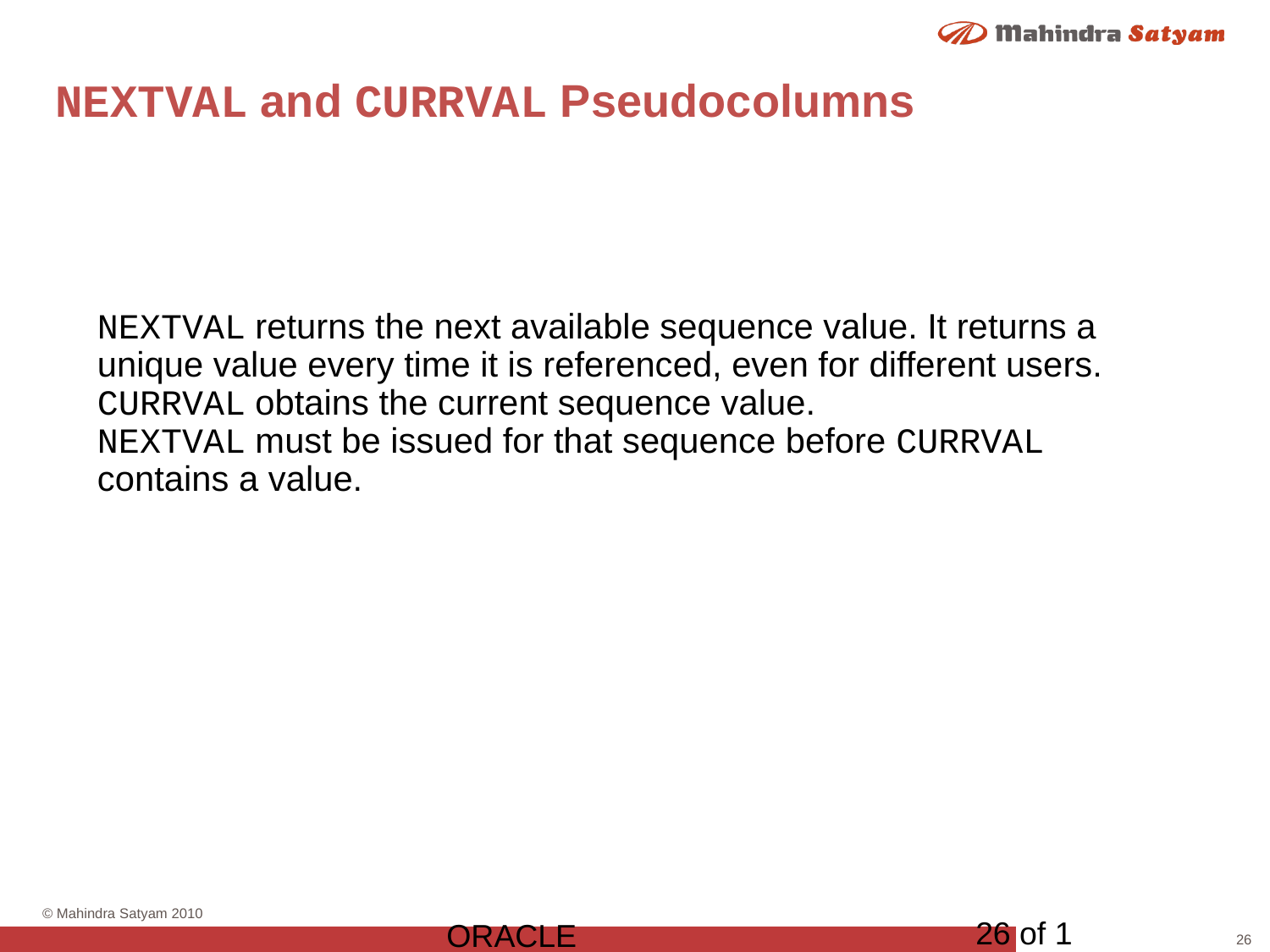

# NEXTVAL and CURRVAL Pseudocolumns
NEXTVAL returns the next available sequence value. It returns a unique value every time it is referenced, even for different users.
CURRVAL obtains the current sequence value.
NEXTVAL must be issued for that sequence before CURRVAL contains a value.
26 of 1
ORACLE